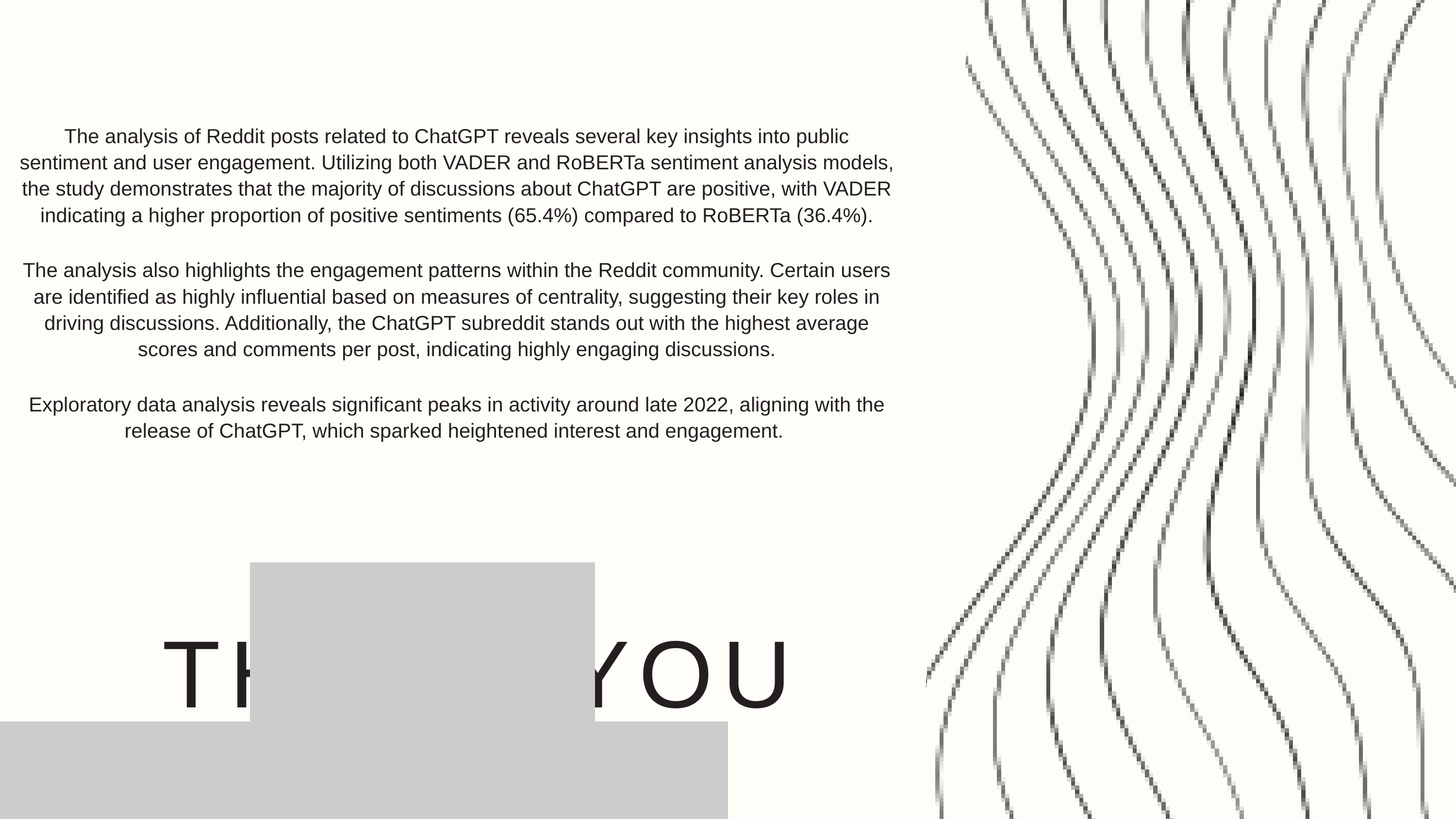

The analysis of Reddit posts related to ChatGPT reveals several key insights into public sentiment and user engagement. Utilizing both VADER and RoBERTa sentiment analysis models, the study demonstrates that the majority of discussions about ChatGPT are positive, with VADER indicating a higher proportion of positive sentiments (65.4%) compared to RoBERTa (36.4%).

The analysis also highlights the engagement patterns within the Reddit community. Certain users are identified as highly influential based on measures of centrality, suggesting their key roles in driving discussions. Additionally, the ChatGPT subreddit stands out with the highest average scores and comments per post, indicating highly engaging discussions.

Exploratory data analysis reveals significant peaks in activity around late 2022, aligning with the release of ChatGPT, which sparked heightened interest and engagement.

THANK YOU